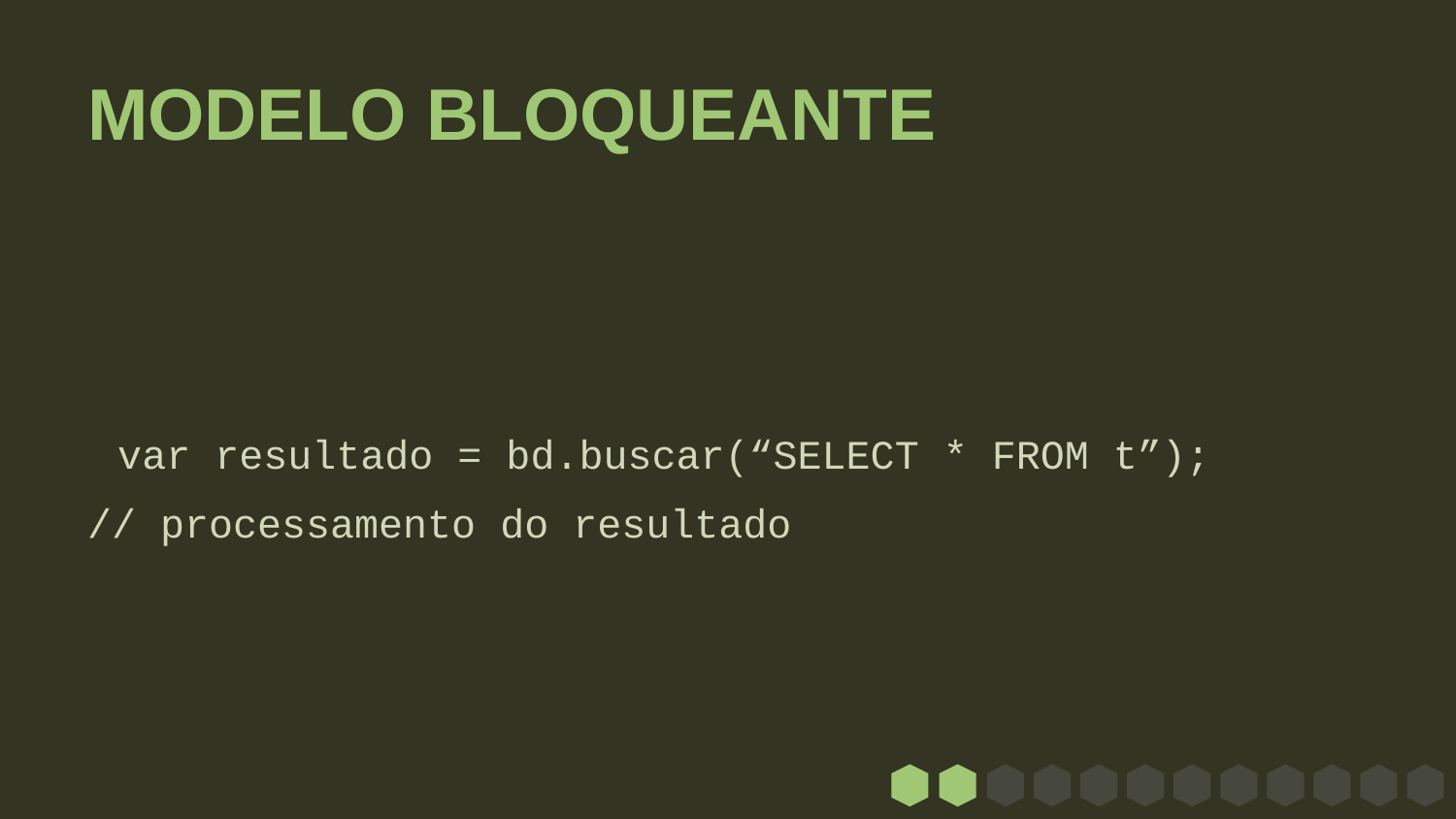

# MODELO BLOQUEANTE
var resultado = bd.buscar(“SELECT * FROM t”);
// processamento do resultado